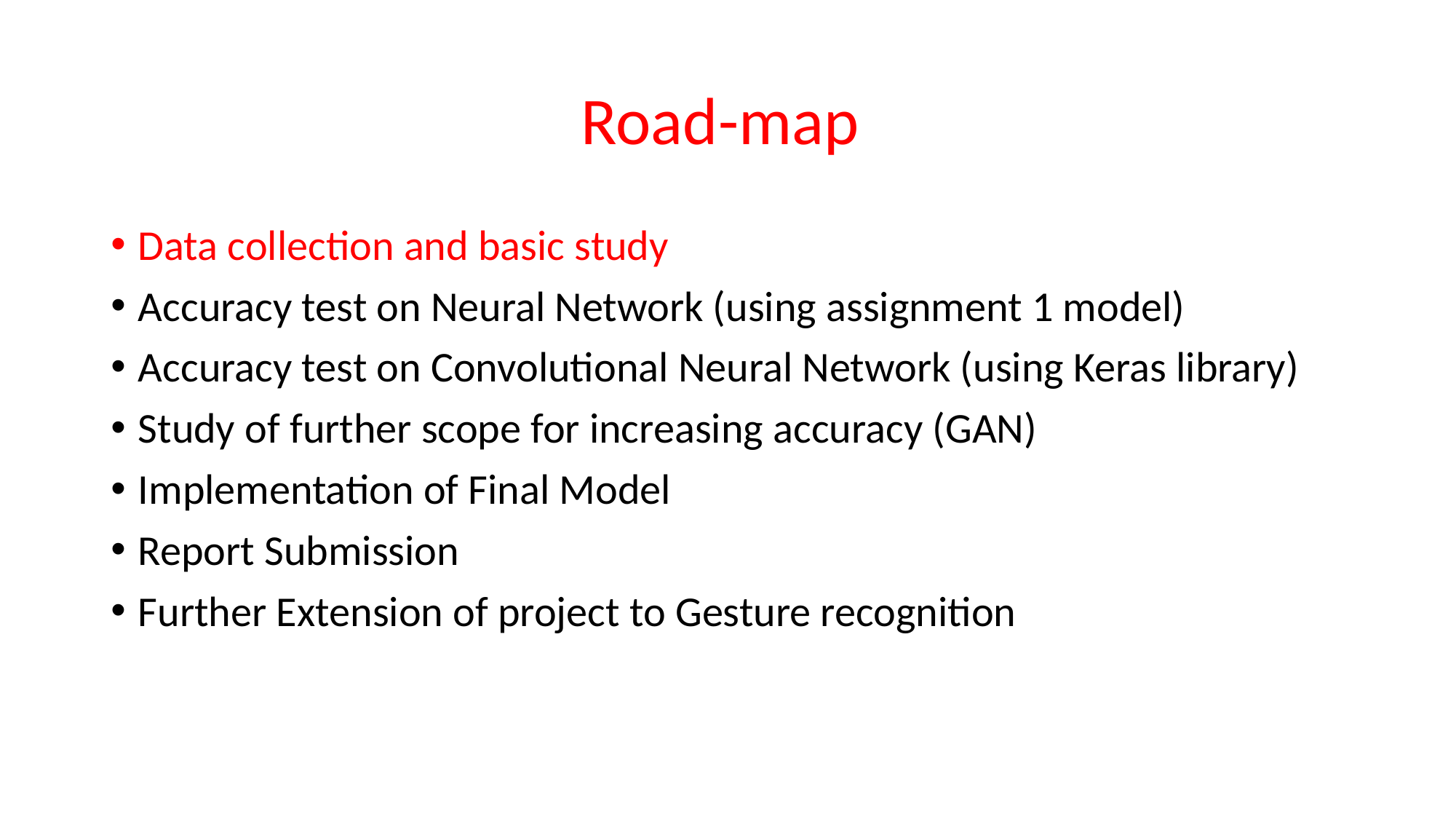

# Road-map
Data collection and basic study
Accuracy test on Neural Network (using assignment 1 model)
Accuracy test on Convolutional Neural Network (using Keras library)
Study of further scope for increasing accuracy (GAN)
Implementation of Final Model
Report Submission
Further Extension of project to Gesture recognition